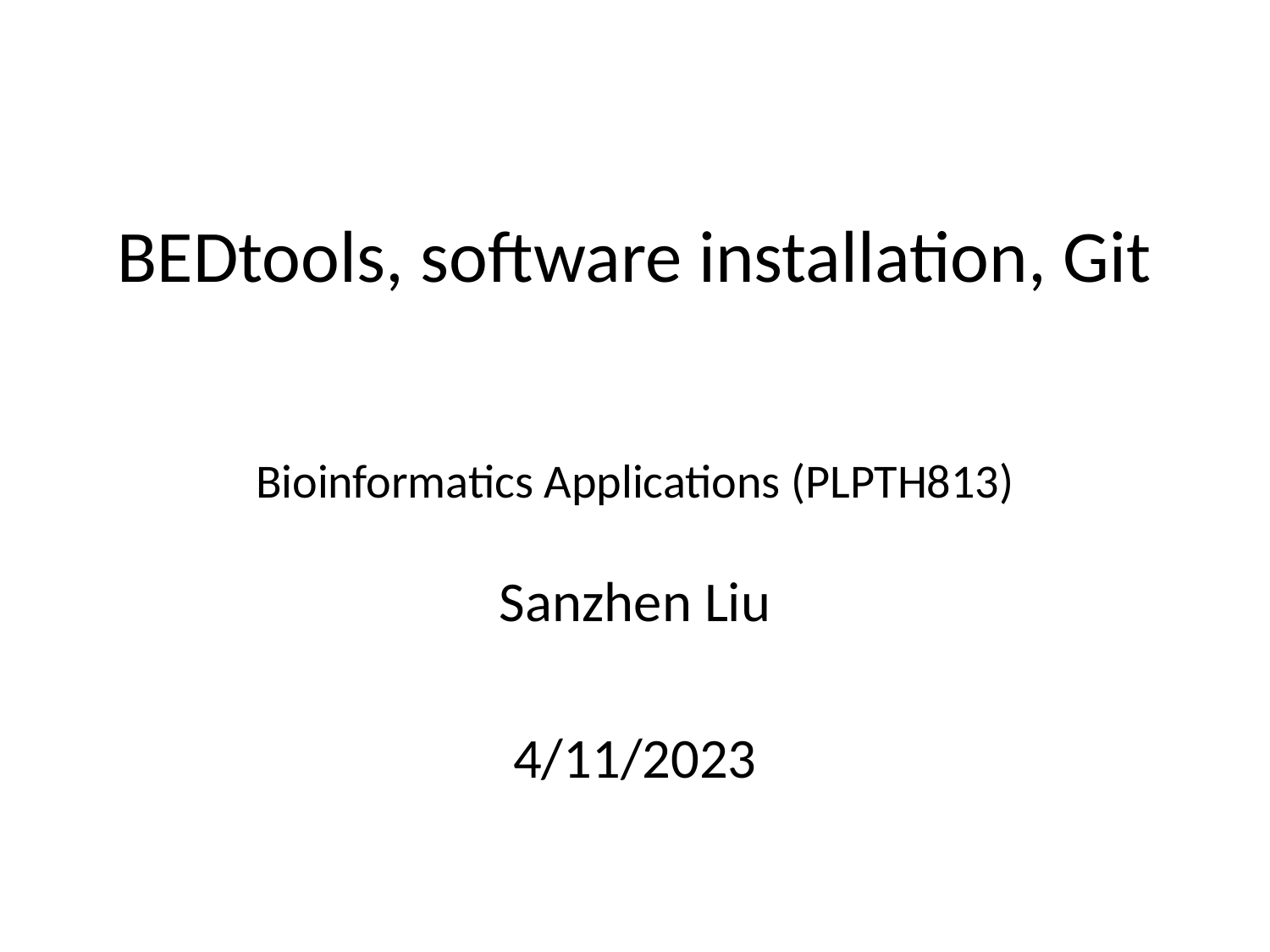

# BEDtools, software installation, Git Bioinformatics Applications (PLPTH813)
Sanzhen Liu

4/11/2023